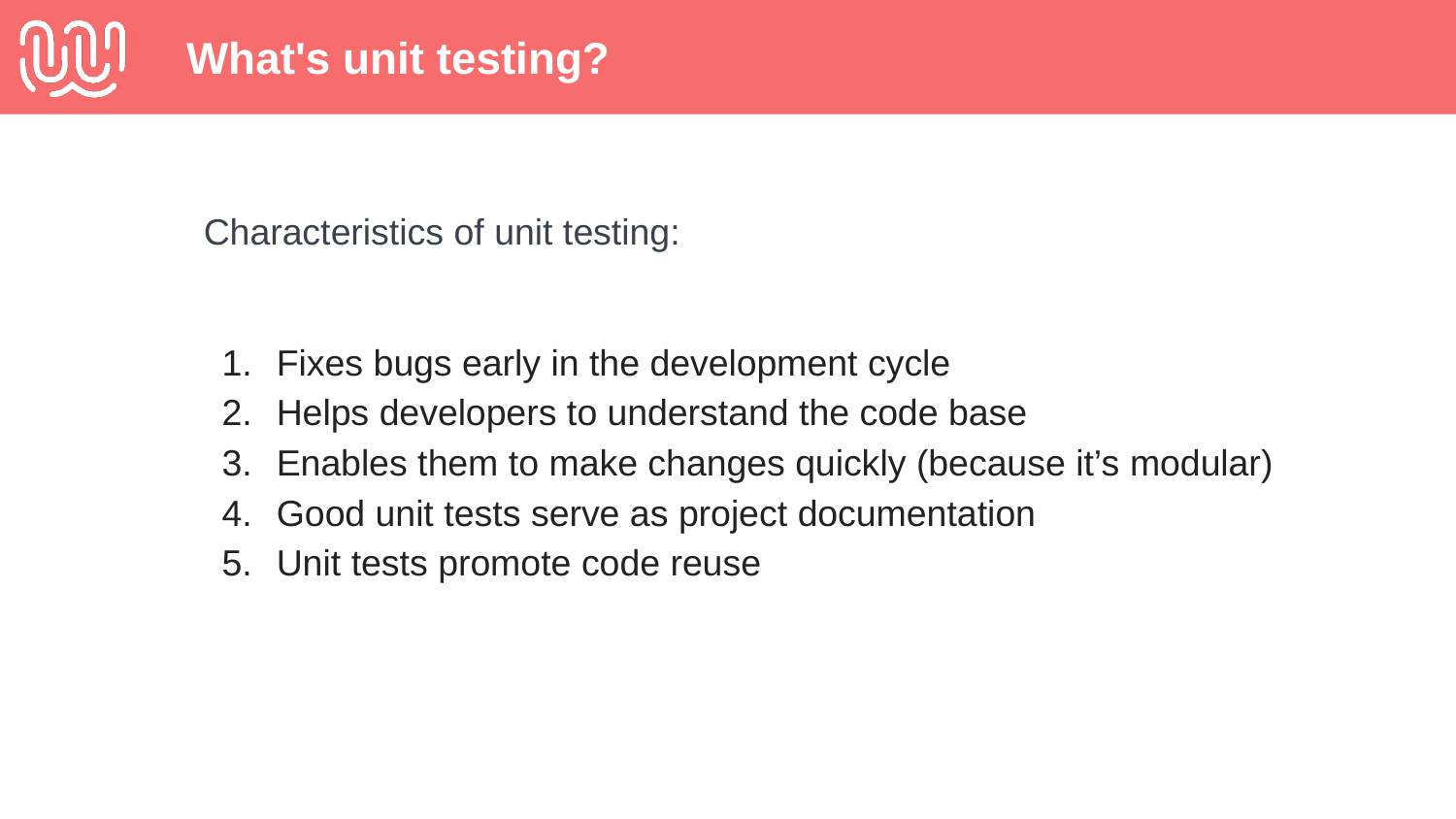

# What's unit testing?

Characteristics of unit testing:

Fixes bugs early in the development cycle
Helps developers to understand the code base
Enables them to make changes quickly (because it’s modular)
Good unit tests serve as project documentation
Unit tests promote code reuse